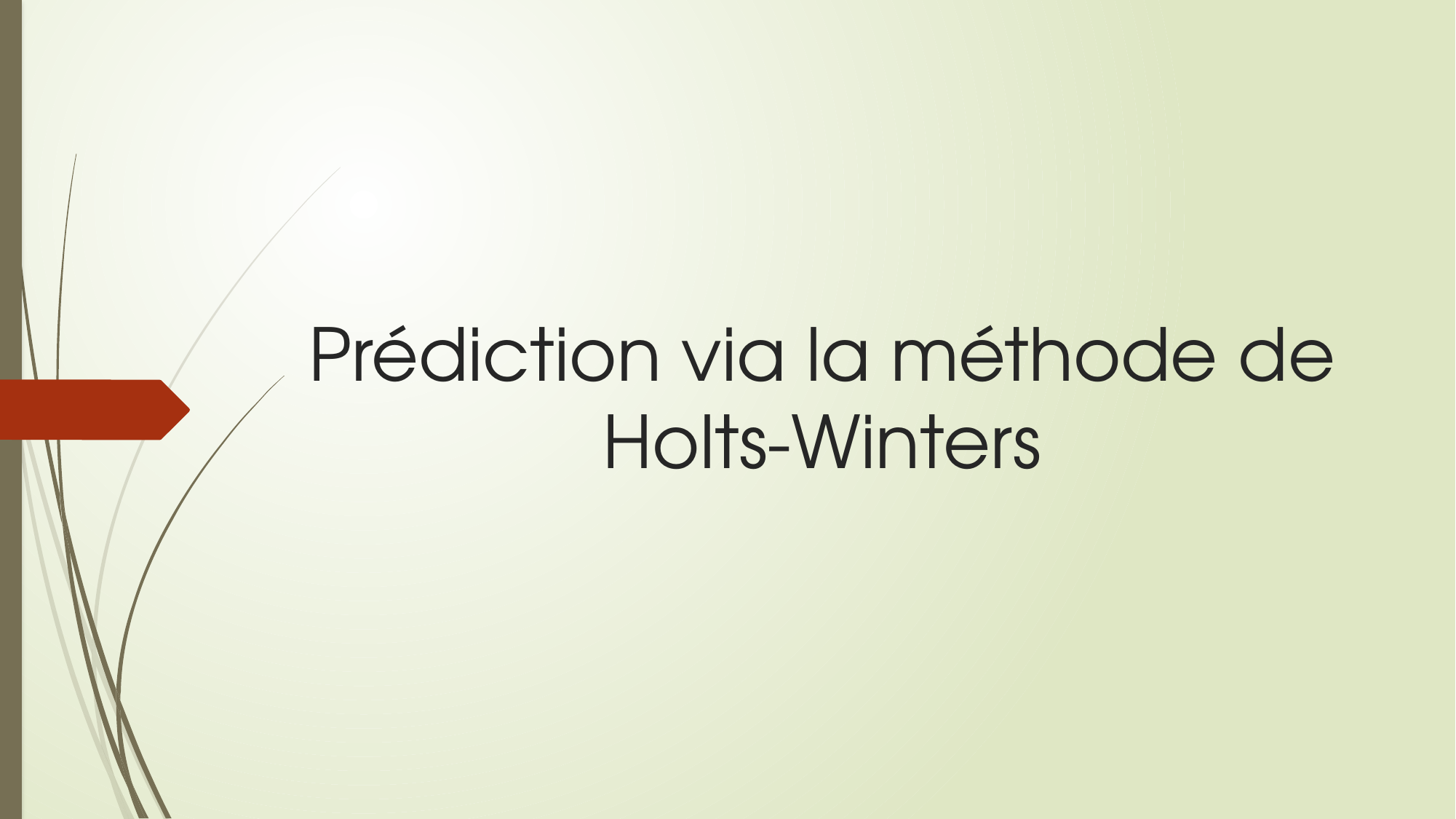

# Prédiction via la méthode de Holts-Winters